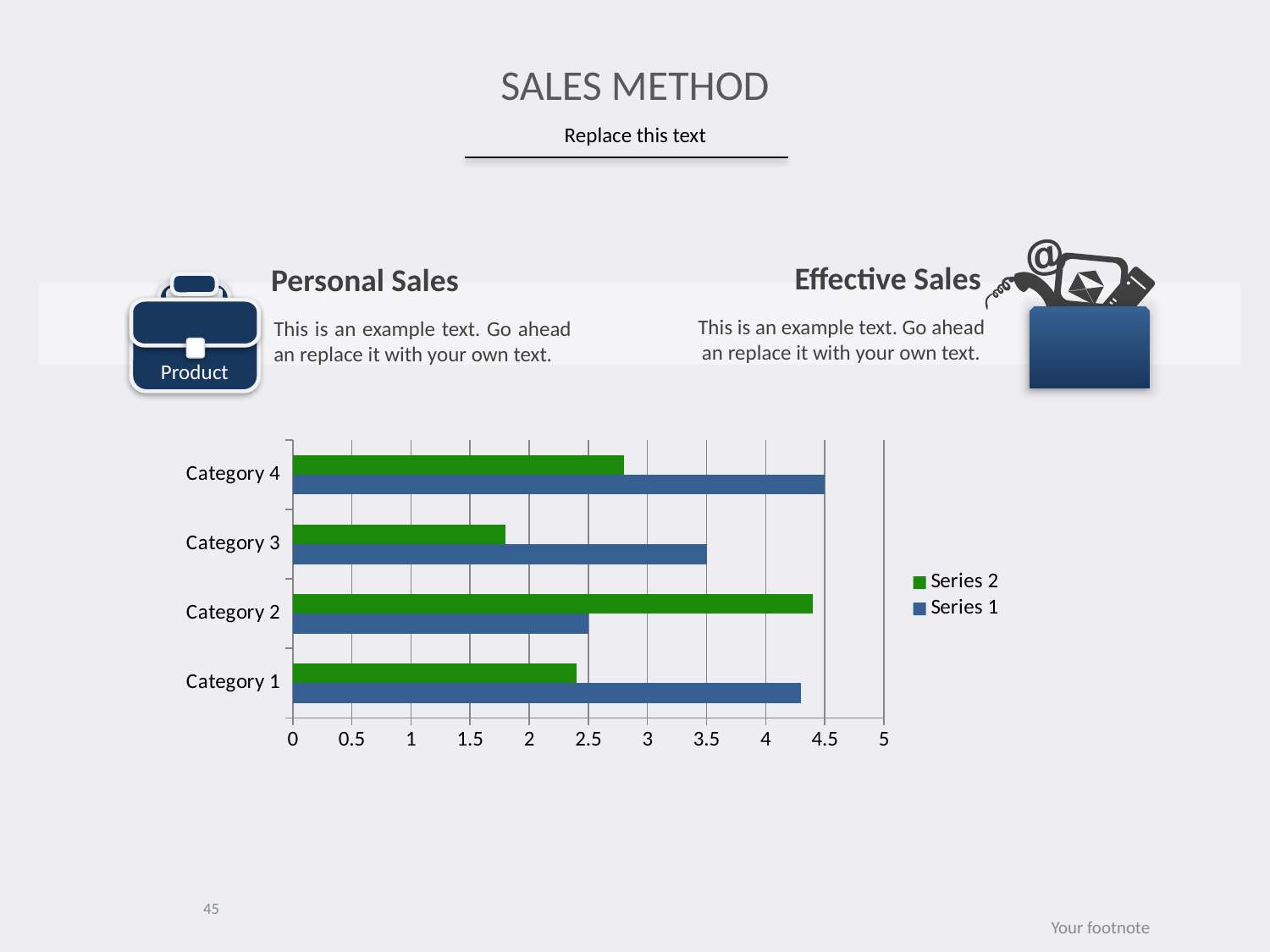

# SALES METHOD
Replace this text

Effective Sales
Personal Sales

Product

This is an example text. Go ahead an replace it with your own text.
This is an example text. Go ahead an replace it with your own text.

### Chart

| Category | Series 1 | Series 2 |
|---|---|---|
| Category 1 | 4.3 | 2.4 |
| Category 2 | 2.5 | 4.4 |
| Category 3 | 3.5 | 1.8 |
| Category 4 | 4.5 | 2.8 |
45
Your footnote